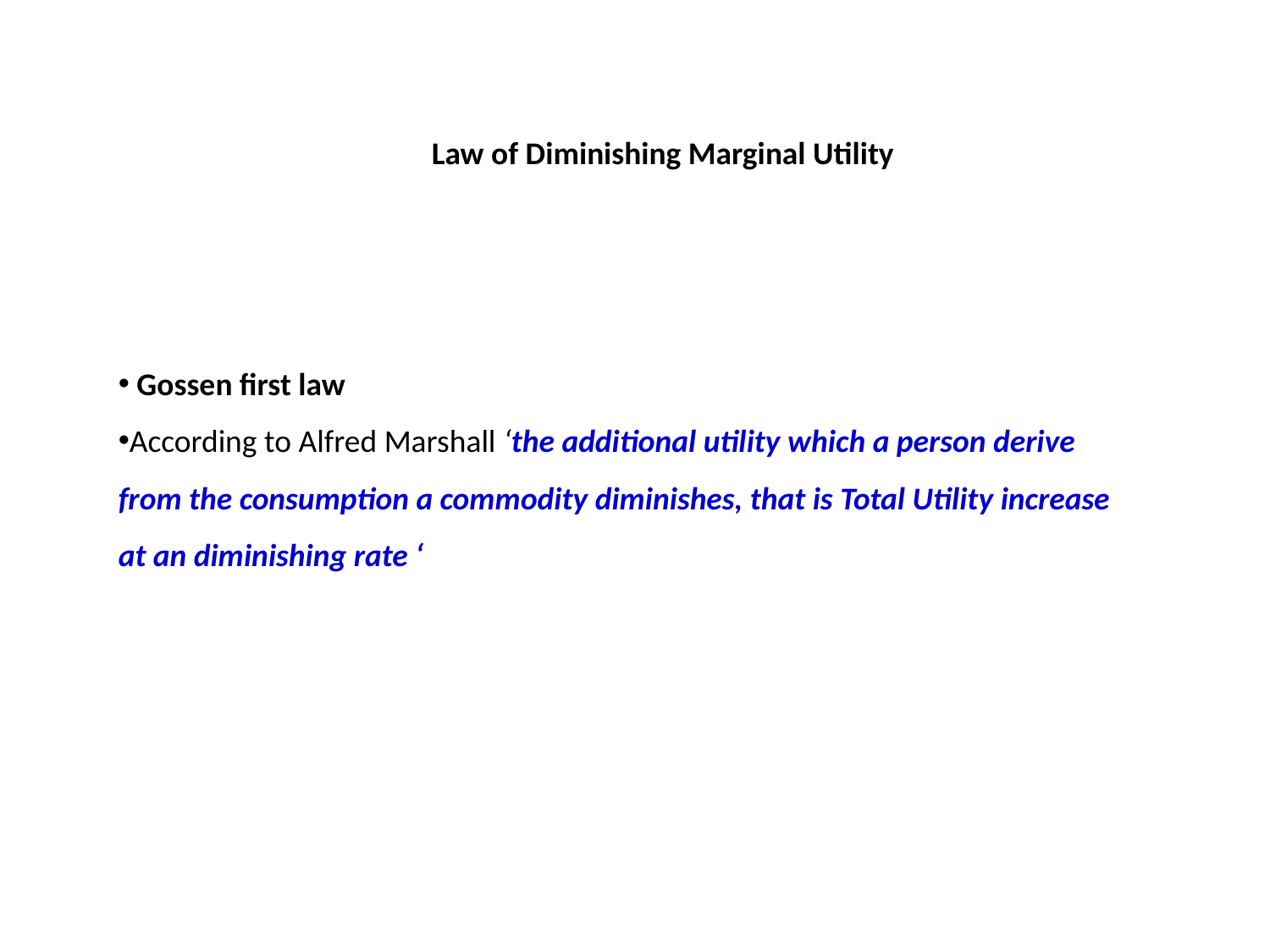

Law of Diminishing Marginal Utility
 Gossen first law
According to Alfred Marshall ‘the additional utility which a person derive from the consumption a commodity diminishes, that is Total Utility increase at an diminishing rate ‘